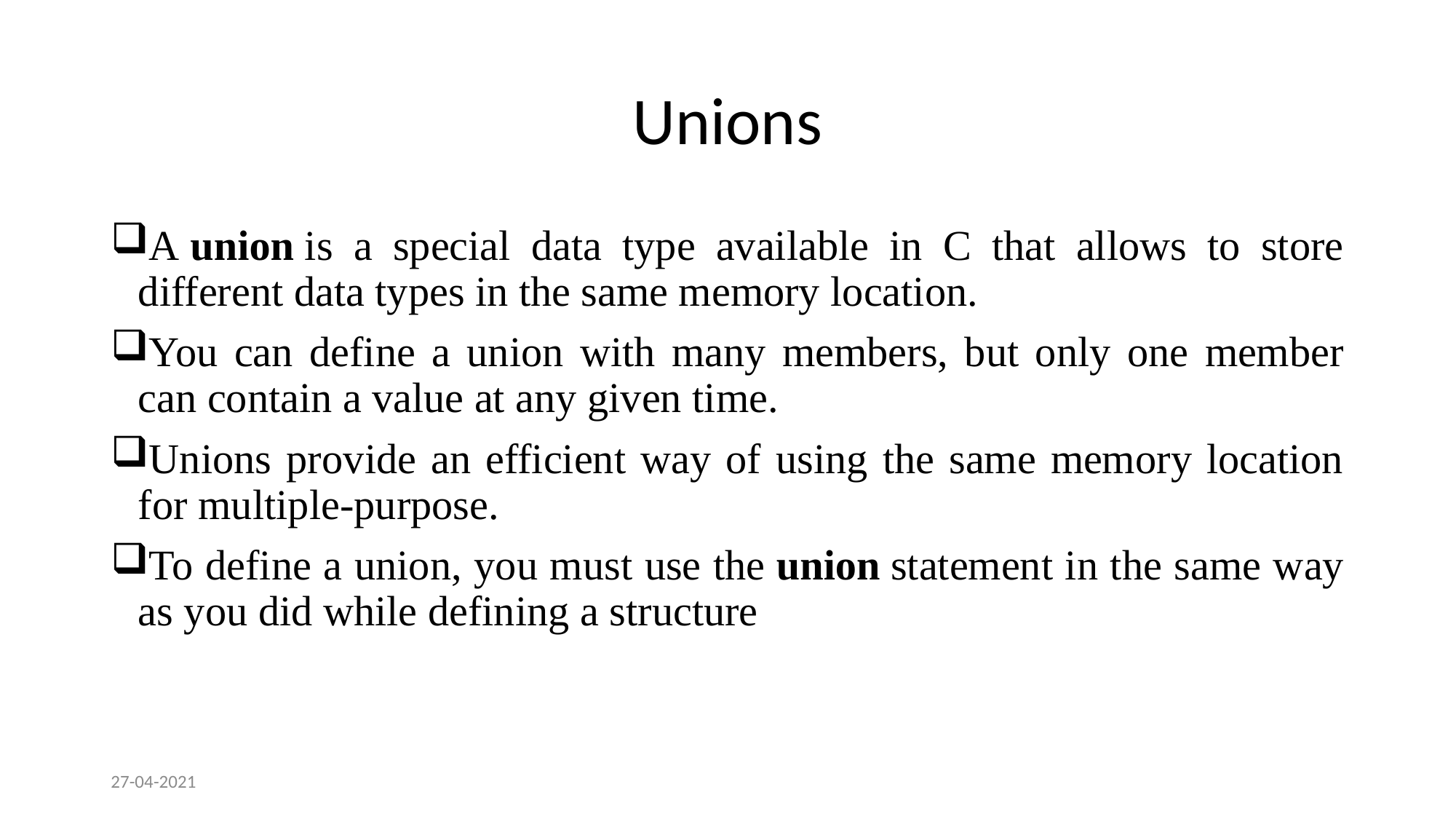

# Unions
A union is a special data type available in C that allows to store different data types in the same memory location.
You can define a union with many members, but only one member can contain a value at any given time.
Unions provide an efficient way of using the same memory location for multiple-purpose.
To define a union, you must use the union statement in the same way as you did while defining a structure
27-04-2021
JSPM's Rajarshi Shahu College of Engineering
28